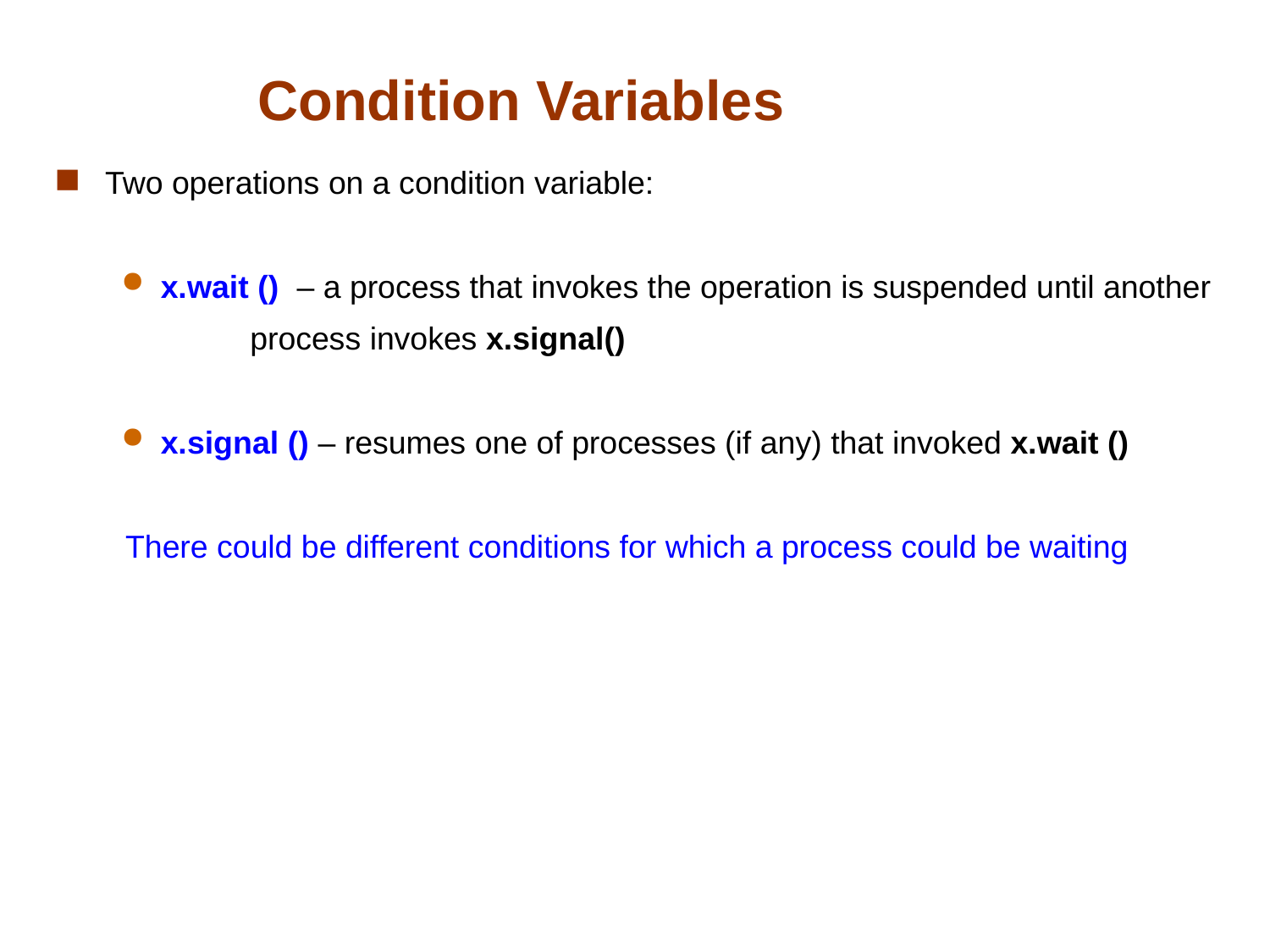

Condition Variables
Two operations on a condition variable:

x.wait ()  – a process that invokes the operation is suspended until another
	process invokes x.signal()

x.signal () – resumes one of processes (if any) that invoked x.wait ()

There could be different conditions for which a process could be waiting